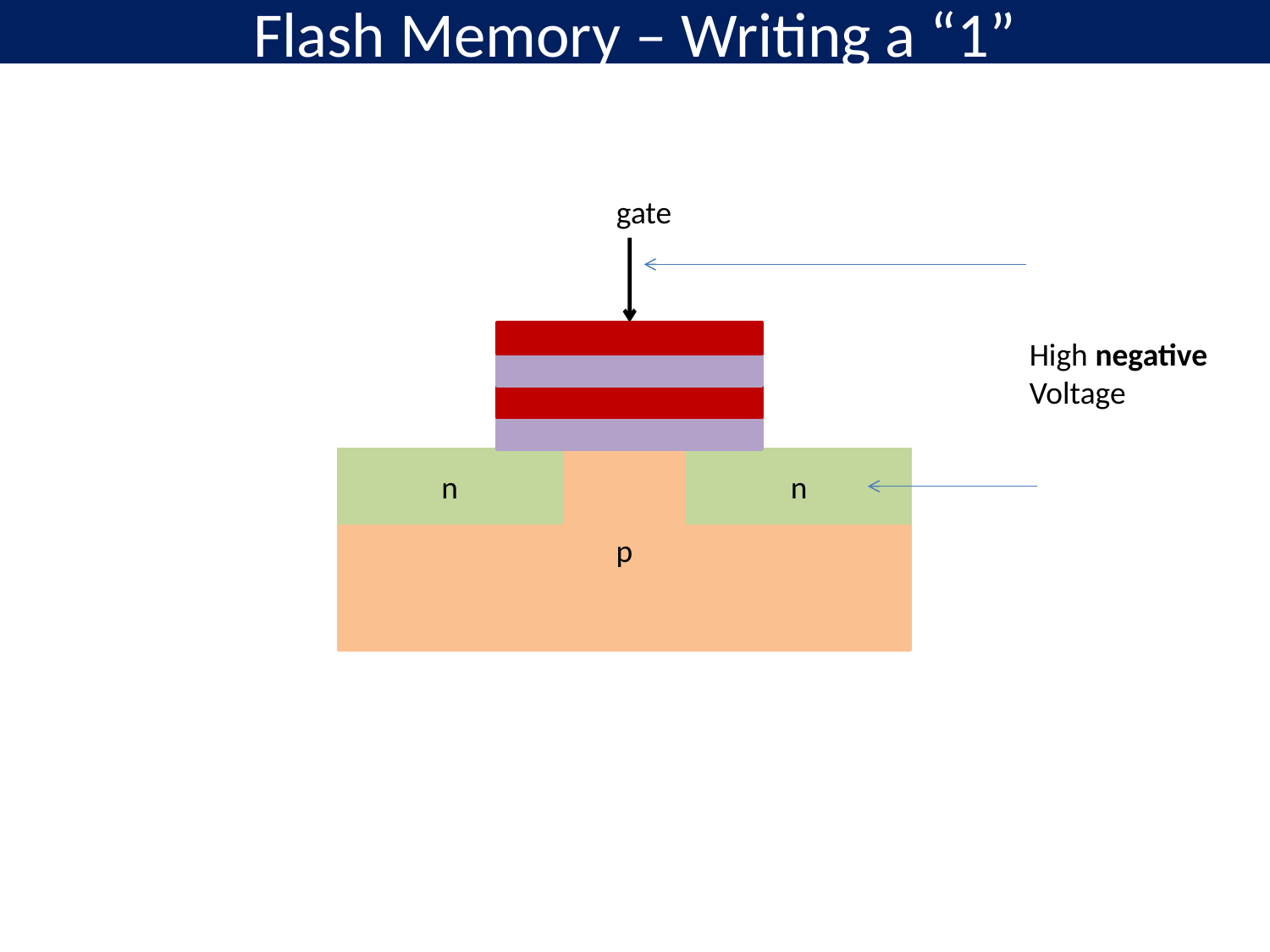

# Flash Memory – Writing a “1”
gate

High negative
Voltage

p
n
n